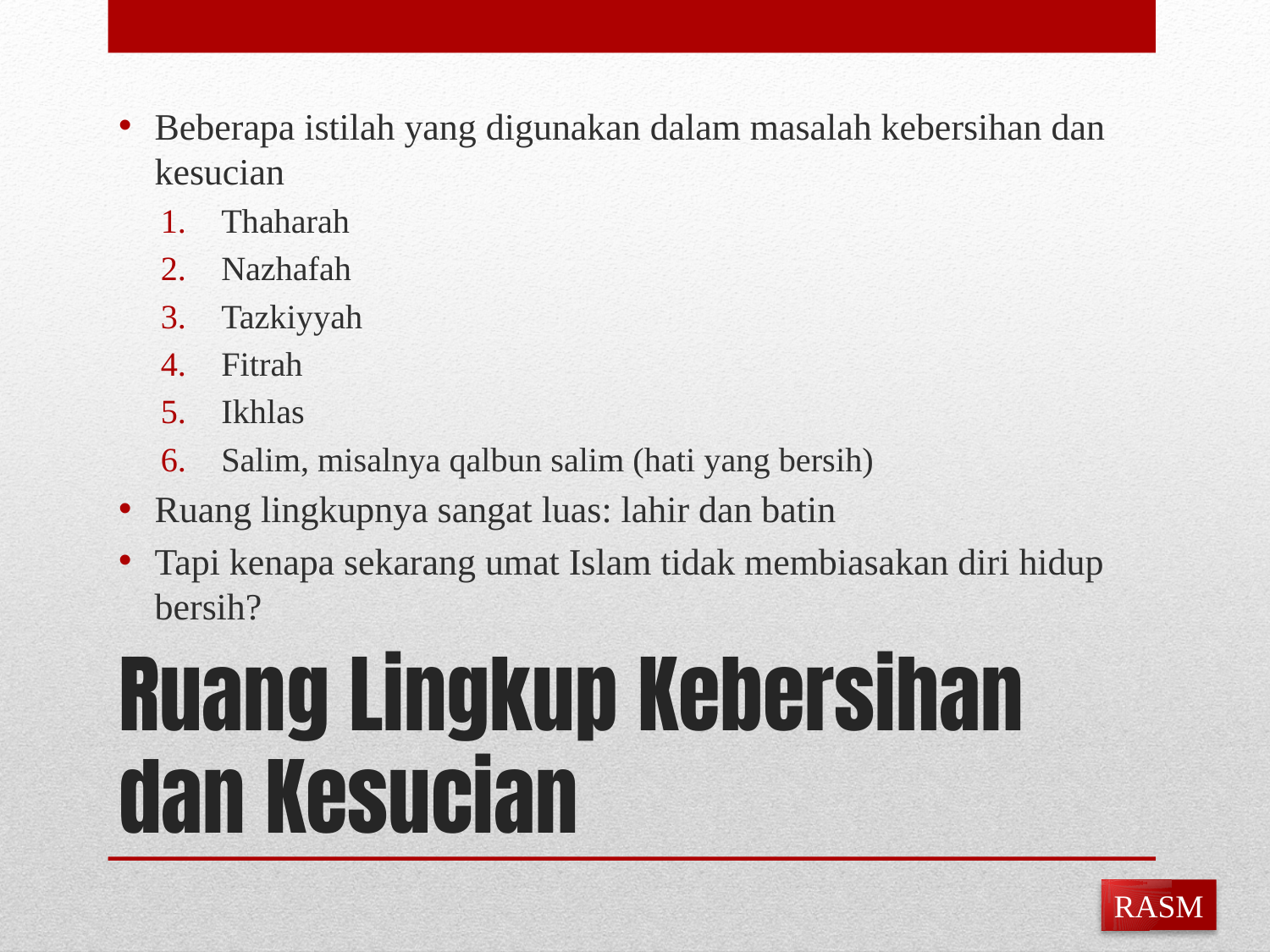

Beberapa istilah yang digunakan dalam masalah kebersihan dan kesucian
Thaharah
Nazhafah
Tazkiyyah
Fitrah
Ikhlas
Salim, misalnya qalbun salim (hati yang bersih)
Ruang lingkupnya sangat luas: lahir dan batin
Tapi kenapa sekarang umat Islam tidak membiasakan diri hidup bersih?
# Ruang Lingkup Kebersihan dan Kesucian
RASM